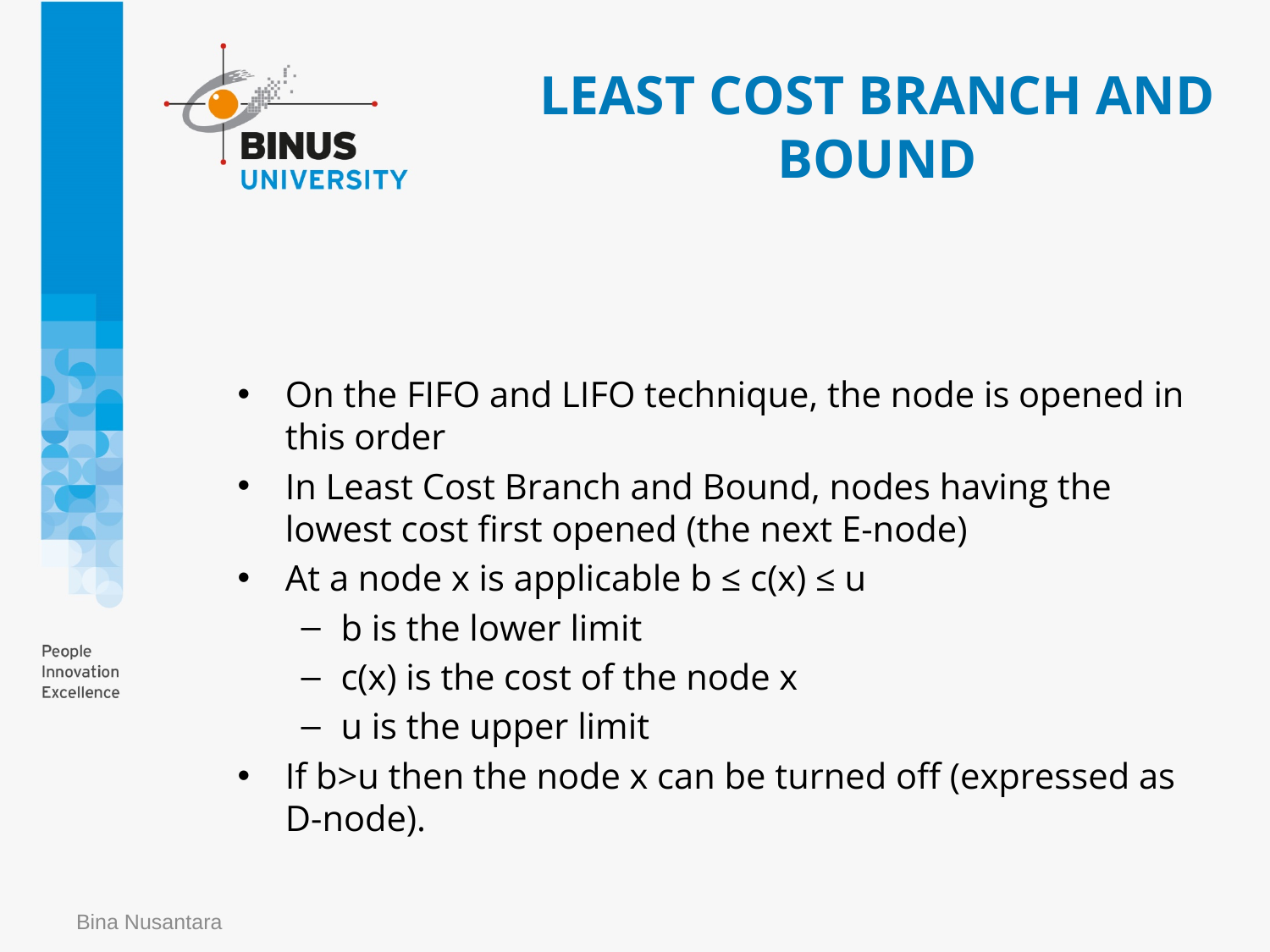

# LEAST COST BRANCH AND BOUND
On the FIFO and LIFO technique, the node is opened in this order
In Least Cost Branch and Bound, nodes having the lowest cost first opened (the next E-node)
At a node x is applicable b ≤ c(x) ≤ u
b is the lower limit
c(x) is the cost of the node x
u is the upper limit
If b>u then the node x can be turned off (expressed as D-node).

Bina Nusantara